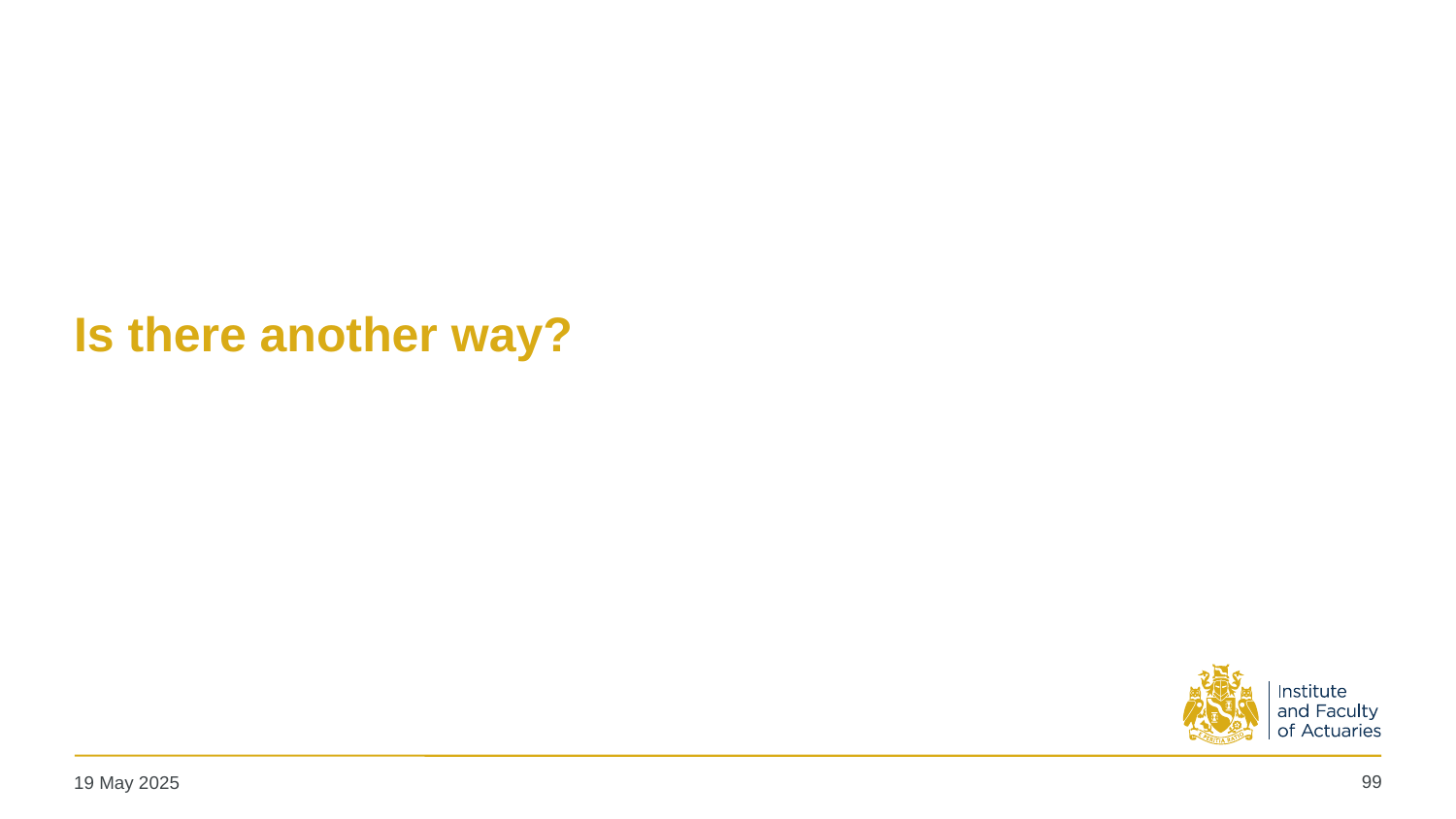

Is there another way?
99
19 May 2025